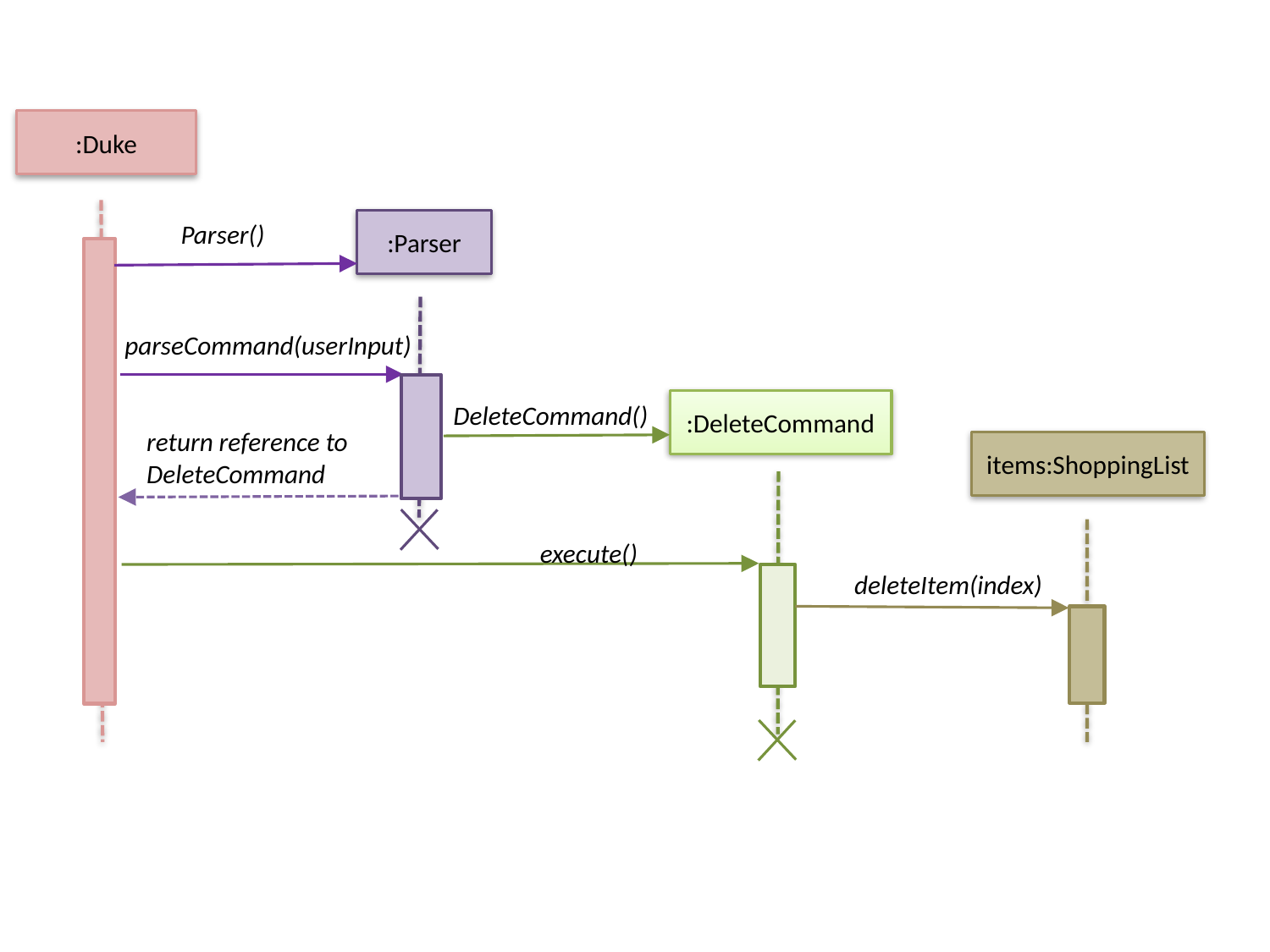

:Duke

:Parser
Parser()

parseCommand(userInput)

:DeleteCommand
DeleteCommand()
return reference to DeleteCommand
items:ShoppingList

execute()
deleteItem(index)